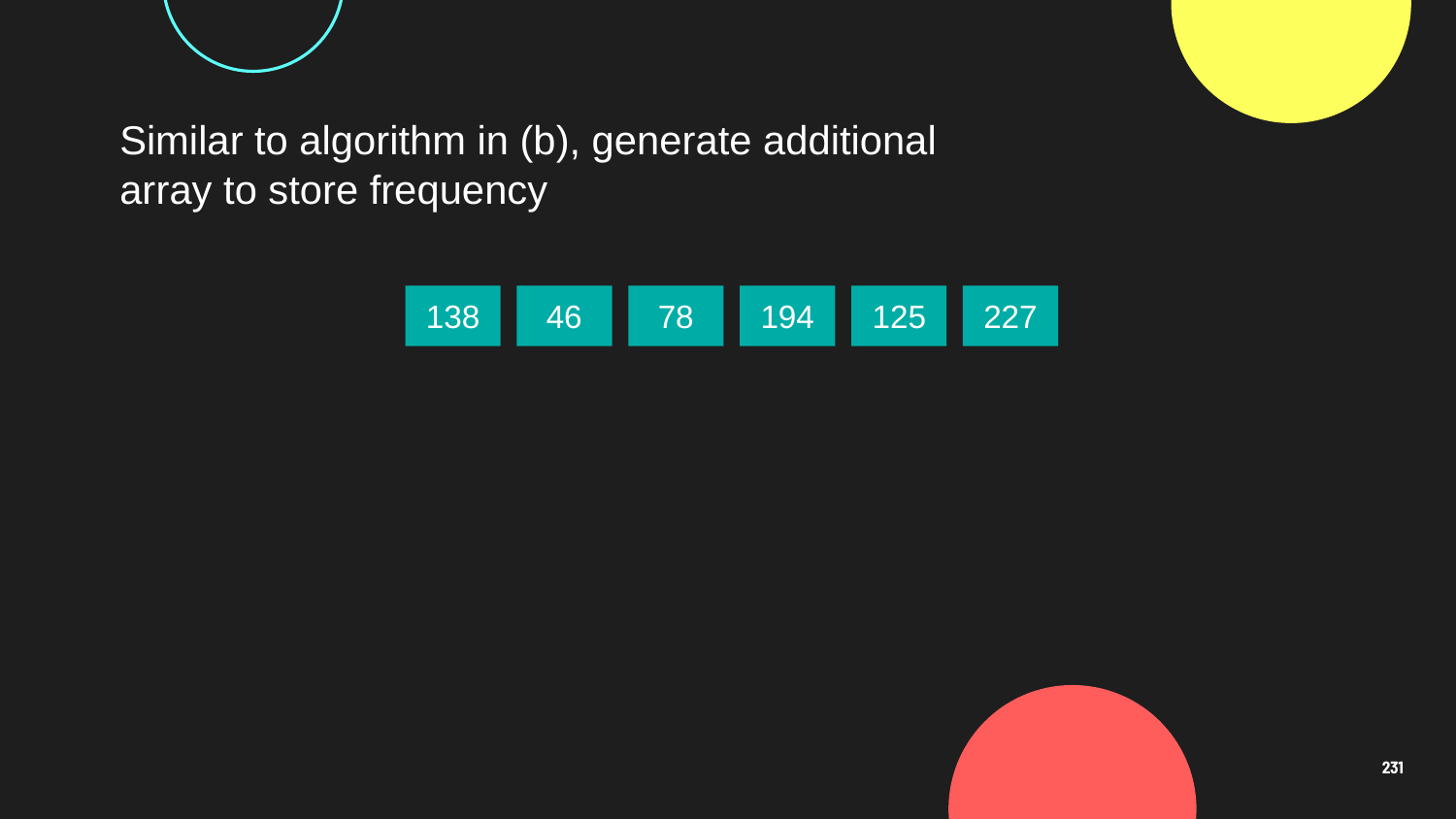

Similar to algorithm in (b), generate additional array to store frequency
138
46
78
194
125
227
231